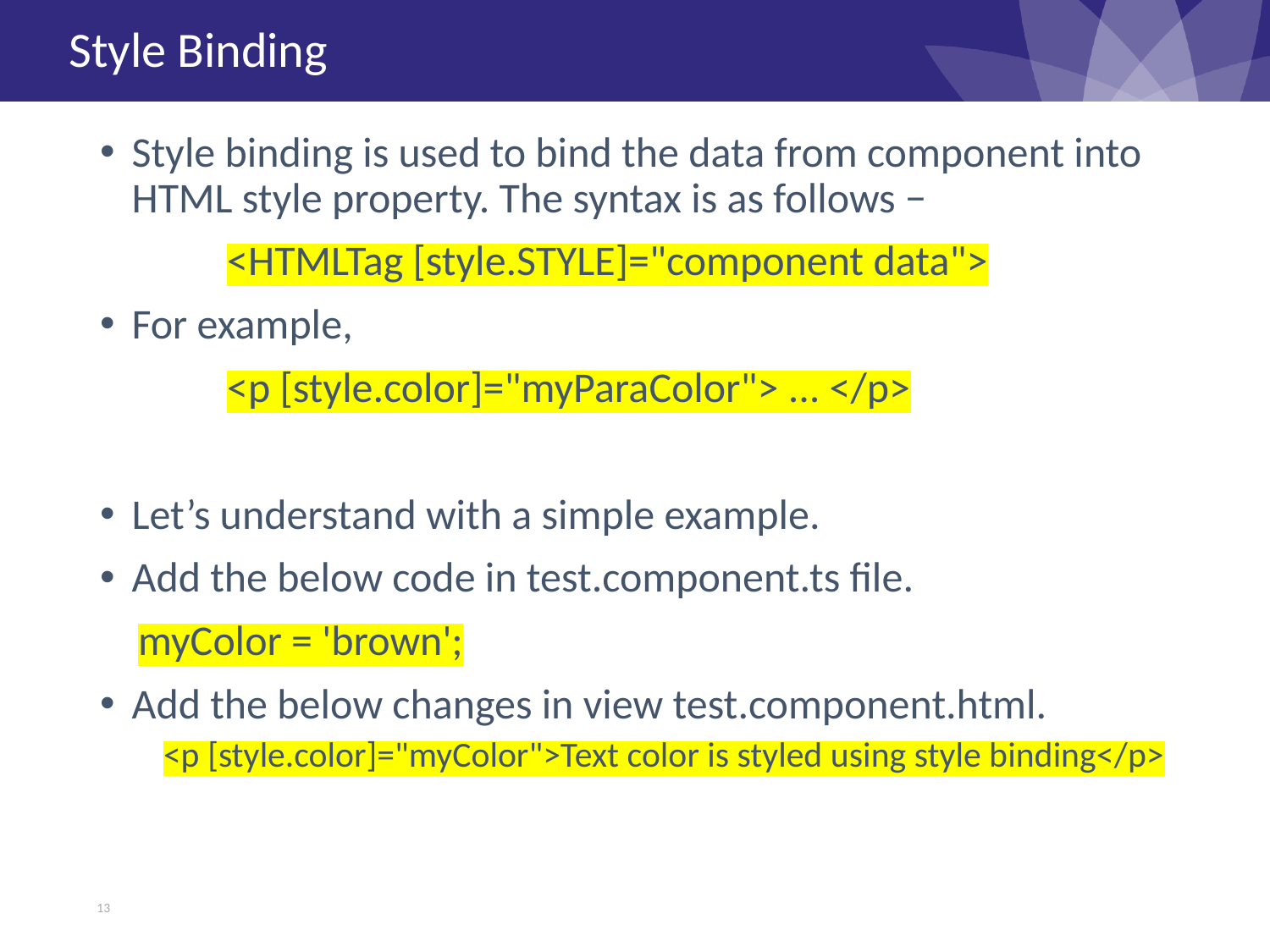

# Style Binding
Style binding is used to bind the data from component into HTML style property. The syntax is as follows −
	<HTMLTag [style.STYLE]="component data">
For example,
	<p [style.color]="myParaColor"> ... </p>

Let’s understand with a simple example.
Add the below code in test.component.ts file.
    myColor = 'brown';
Add the below changes in view test.component.html.
<p [style.color]="myColor">Text color is styled using style binding</p>